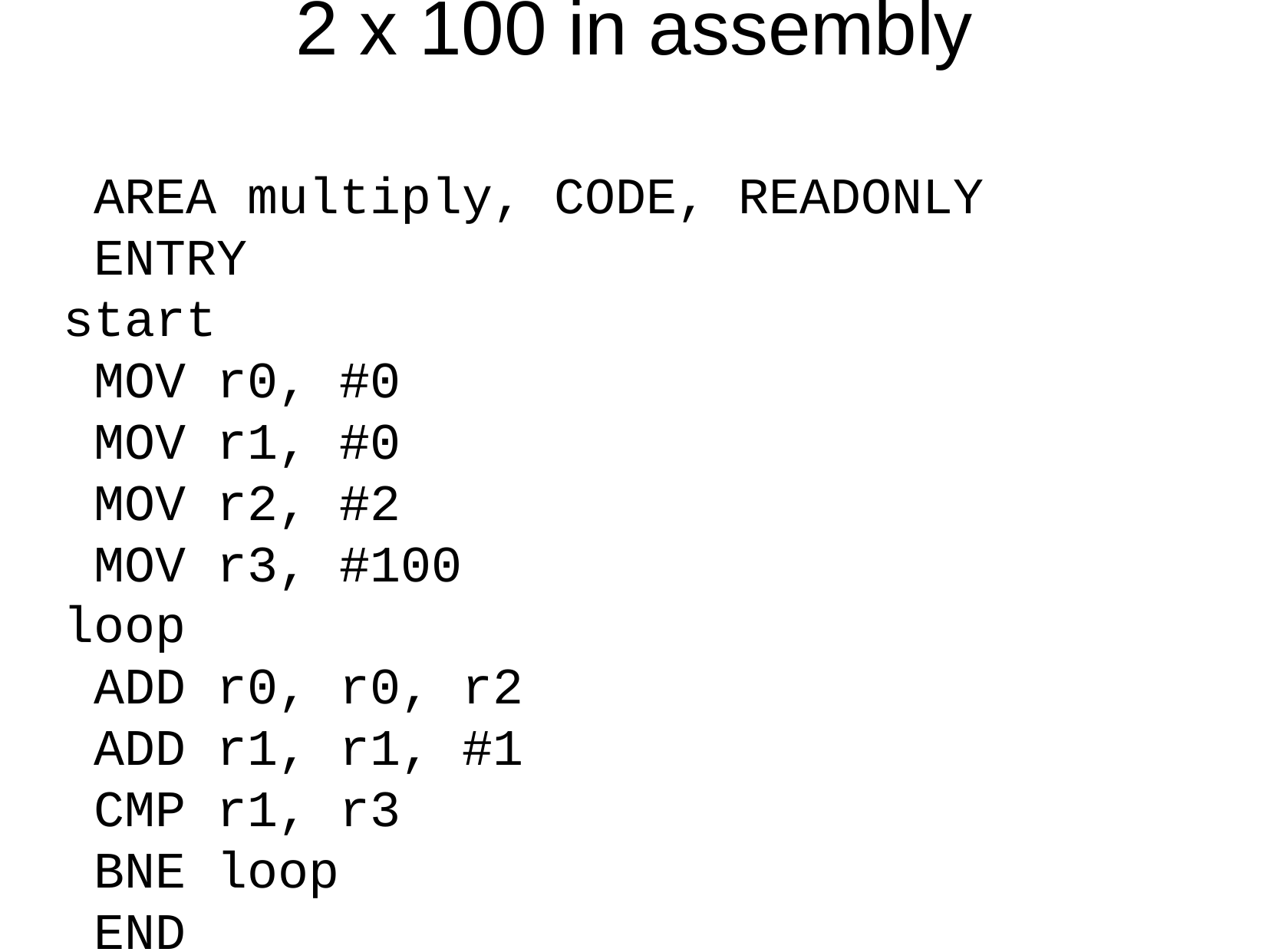

2 x 100 in assembly

 AREA multiply, CODE, READONLY
 ENTRY
start
 MOV r0, #0
 MOV r1, #0
 MOV r2, #2
 MOV r3, #100
loop
 ADD r0, r0, r2
 ADD r1, r1, #1
 CMP r1, r3
 BNE loop
 END